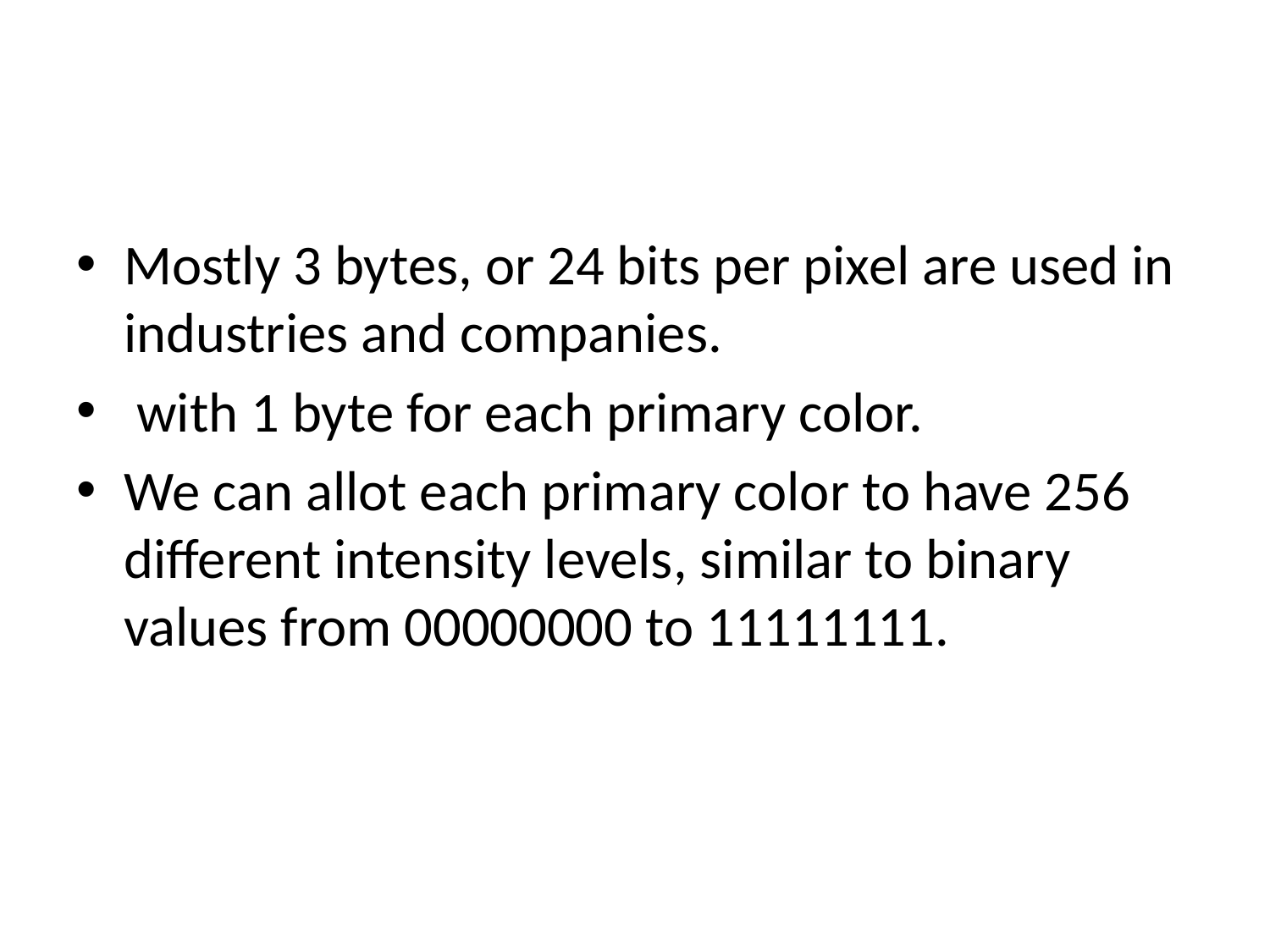

#
Mostly 3 bytes, or 24 bits per pixel are used in industries and companies.
 with 1 byte for each primary color.
We can allot each primary color to have 256 different intensity levels, similar to binary values from 00000000 to 11111111.